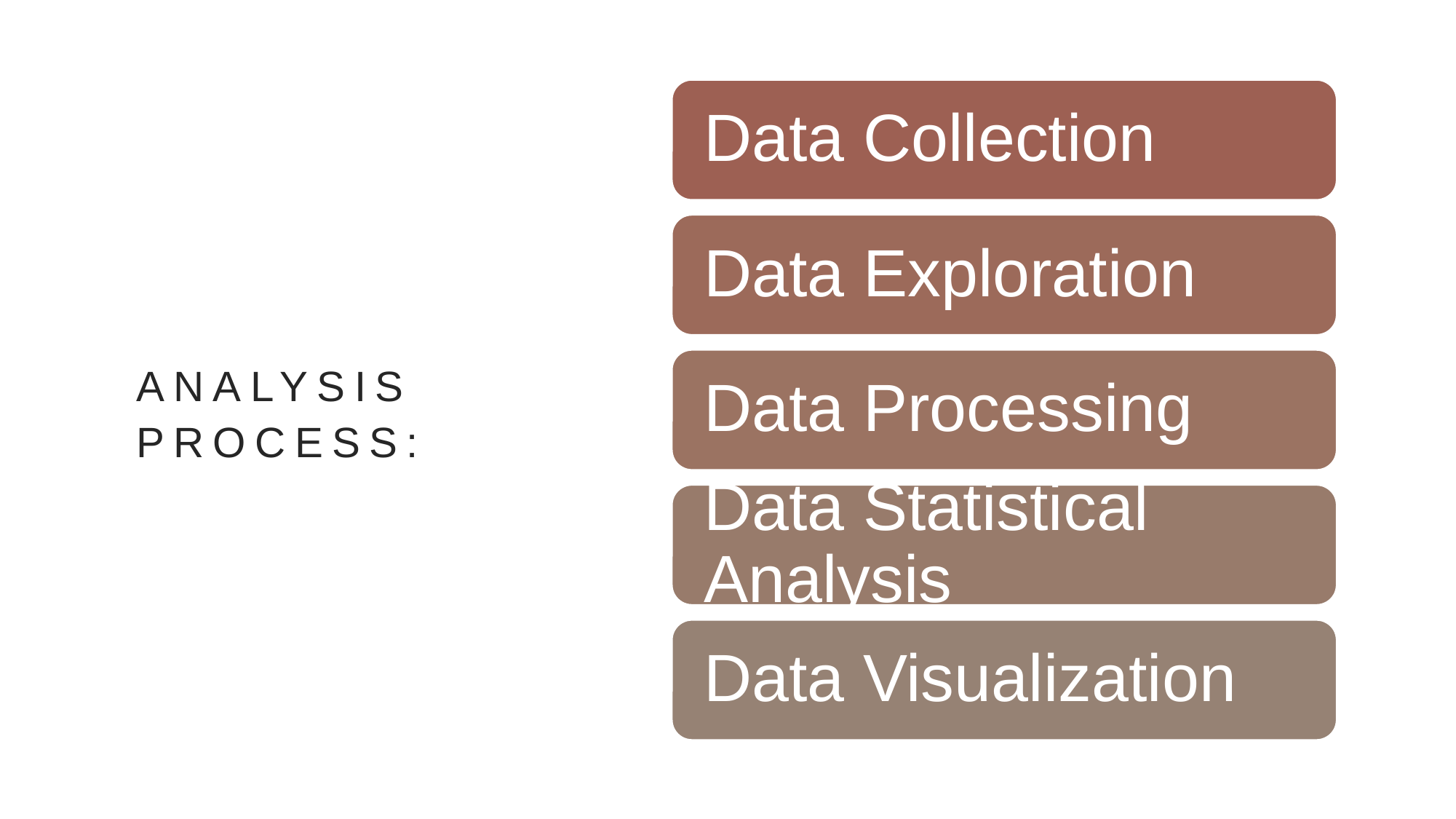

# Analysis Process:
Data Collection
Data Exploration
Data Processing
Data Statistical Analysis
Data Visualization